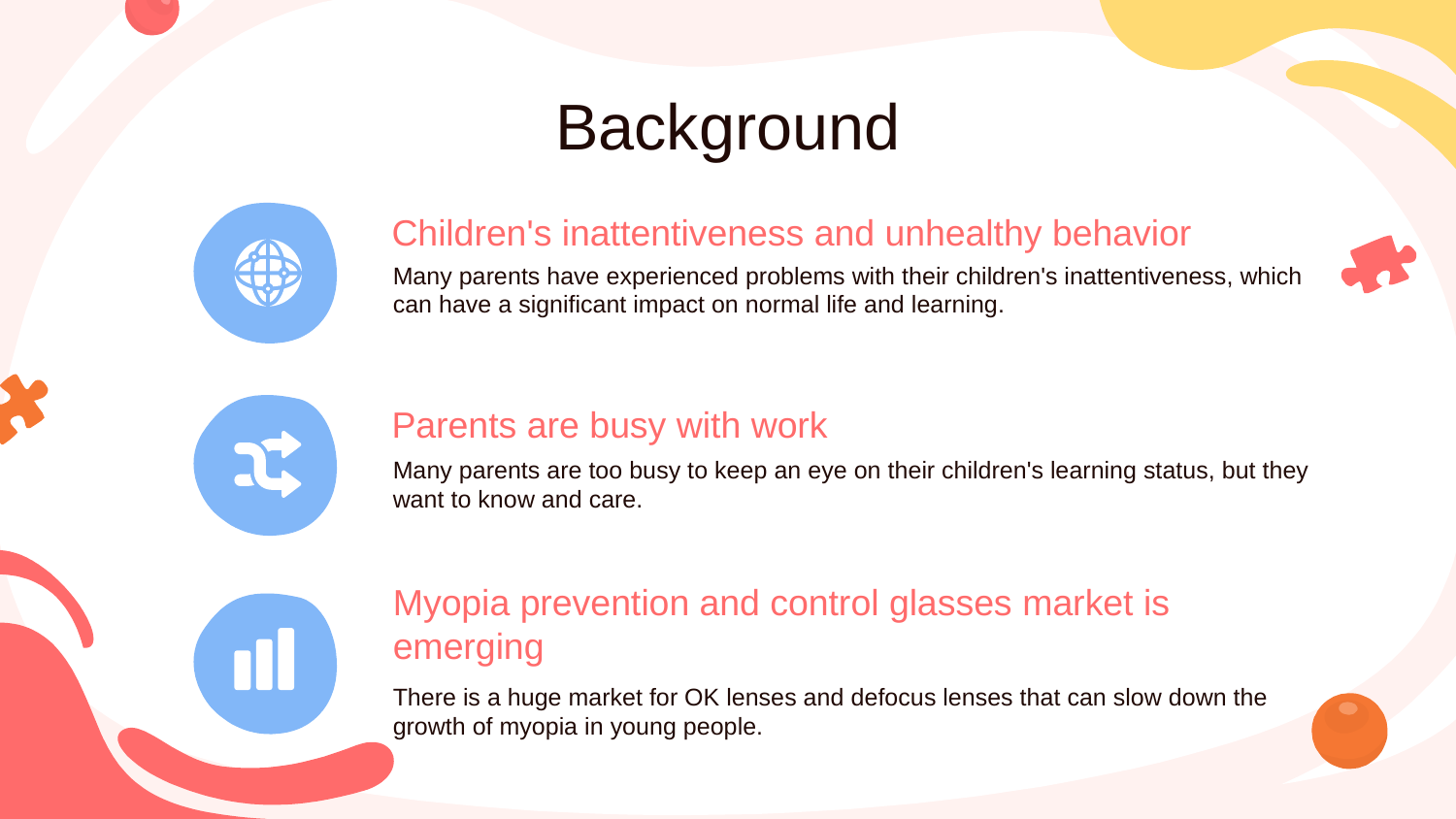

Background
# Children's inattentiveness and unhealthy behavior

Many parents have experienced problems with their children's inattentiveness, which can have a significant impact on normal life and learning.
Parents are busy with work

Many parents are too busy to keep an eye on their children's learning status, but they want to know and care.
Myopia prevention and control glasses market is emerging

There is a huge market for OK lenses and defocus lenses that can slow down the growth of myopia in young people.